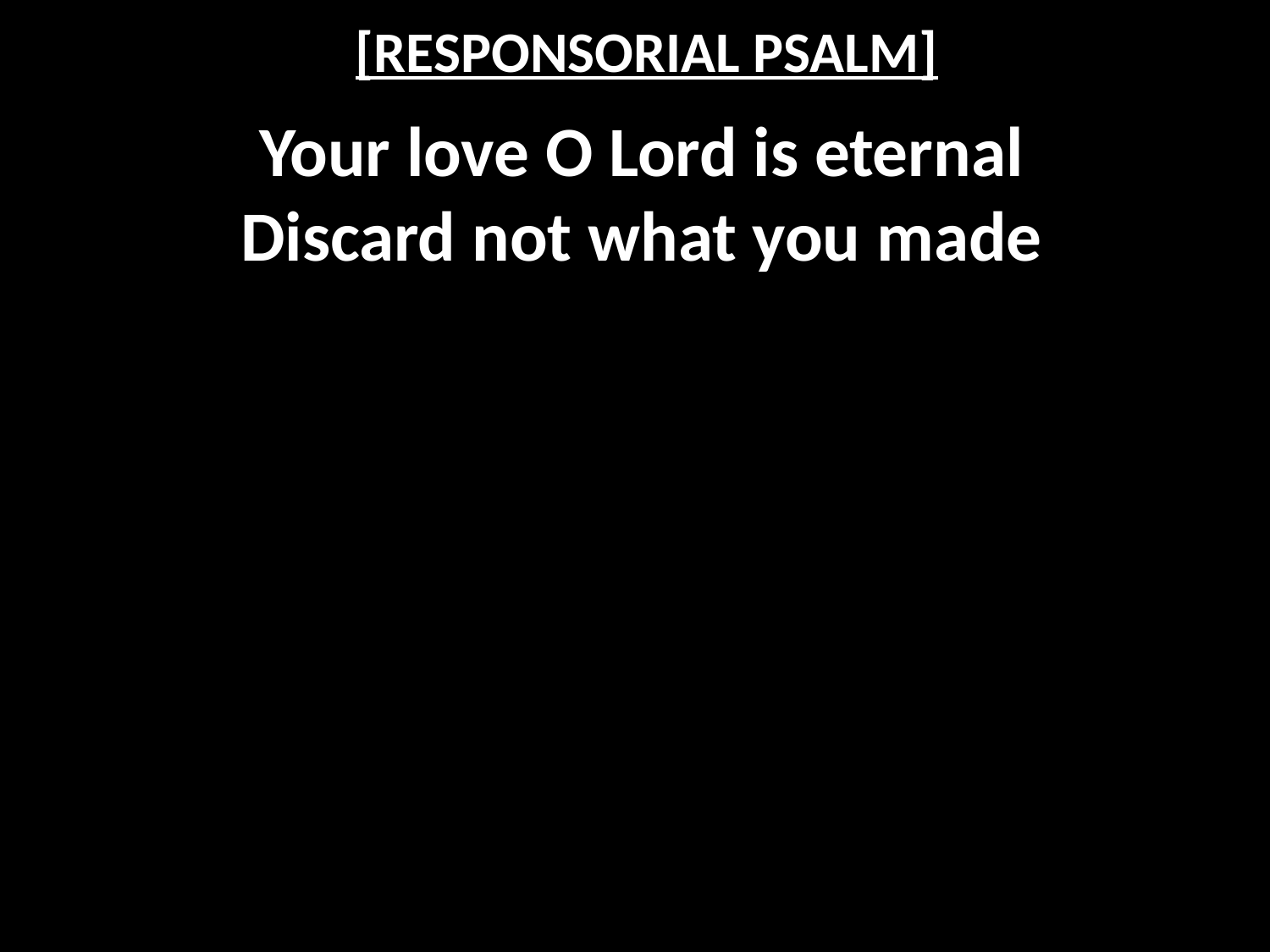

# [RESPONSORIAL PSALM]
Your love O Lord is eternal
Discard not what you made